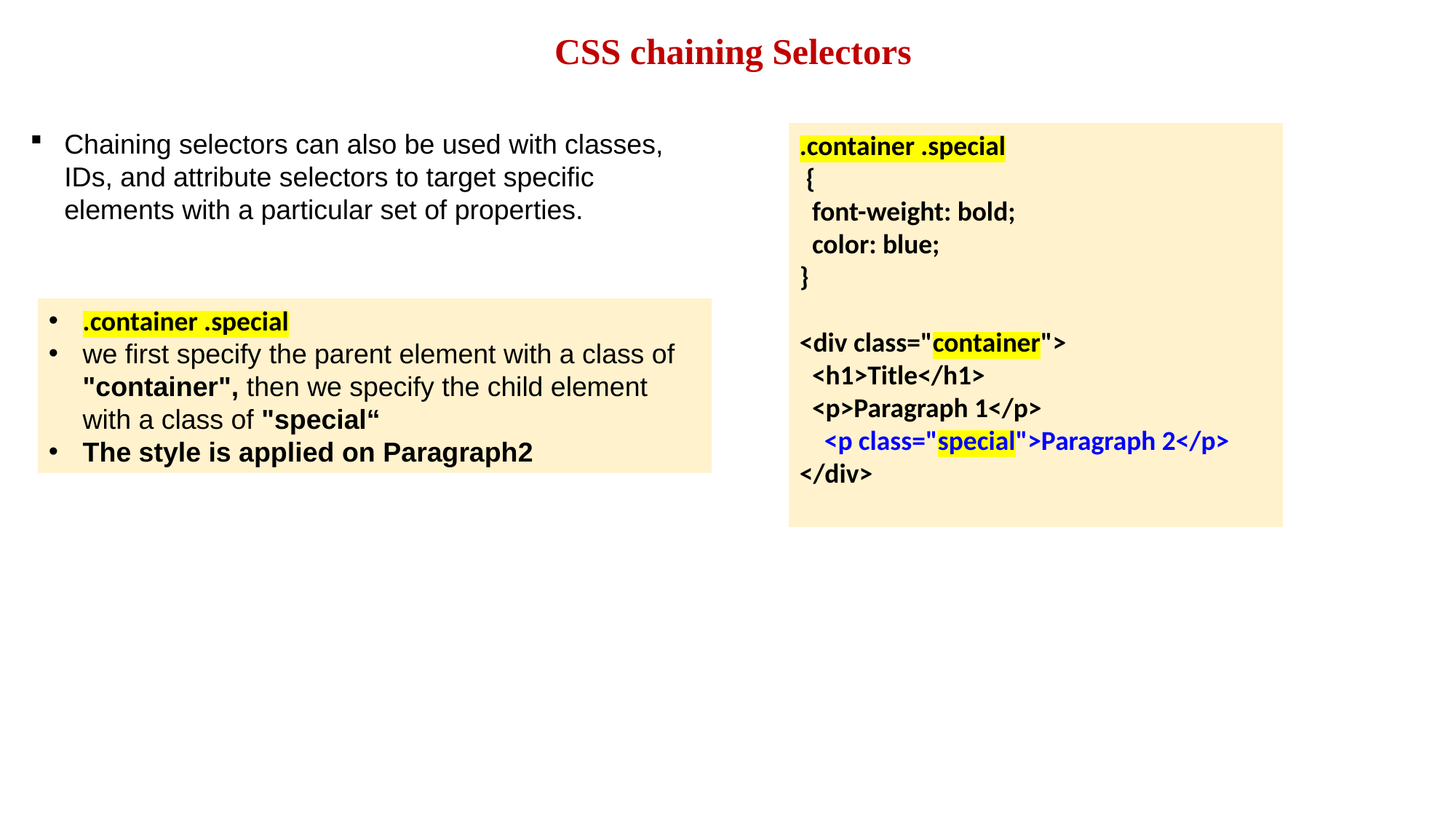

CSS chaining Selectors

Chaining selectors can also be used with classes, IDs, and attribute selectors to target specific elements with a particular set of properties.

.container .special
 {
  font-weight: bold;
  color: blue;
}

<div class="container">
  <h1>Title</h1>
  <p>Paragraph 1</p>
    <p class="special">Paragraph 2</p>
</div>

.container .special
we first specify the parent element with a class of "container", then we specify the child element with a class of "special“
The style is applied on Paragraph2